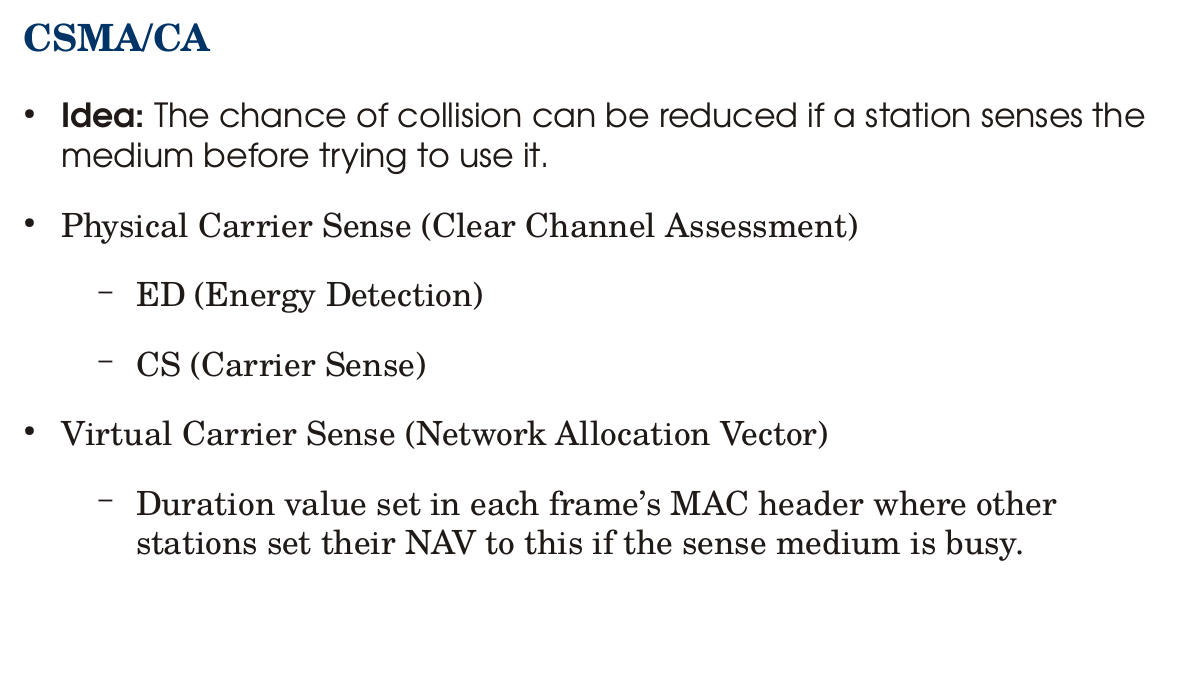

CSMA/CA
Idea: The chance of collision can be reduced if a station senses the medium before trying to use it.
Physical Carrier Sense (Clear Channel Assessment)
ED (Energy Detection)
CS (Carrier Sense)
Virtual Carrier Sense (Network Allocation Vector)
Duration value set in each frame’s MAC header where other stations set their NAV to this if the sense medium is busy.